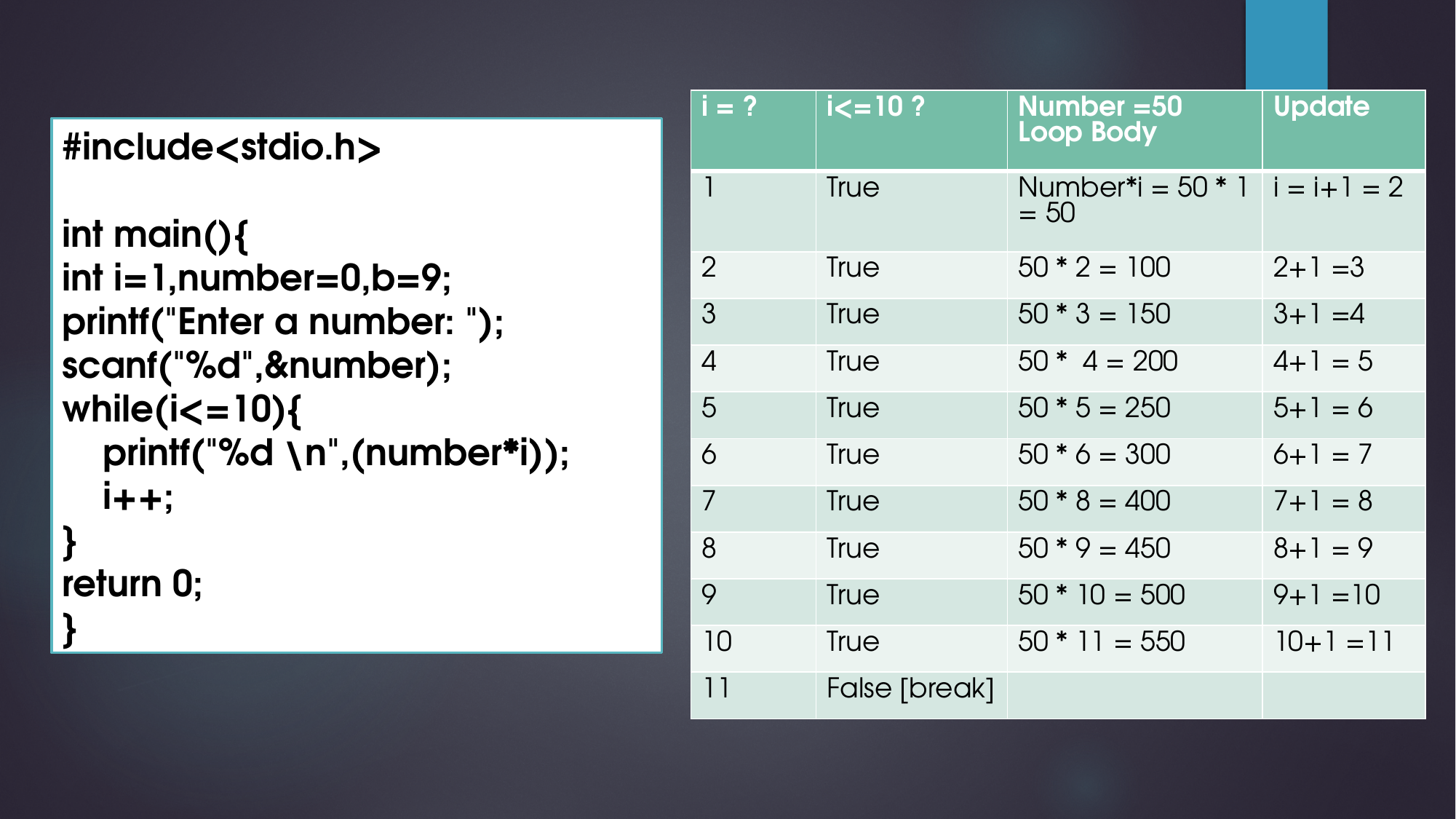

| i = ? | i<=10 ? | Number =50 Loop Body | Update |
| --- | --- | --- | --- |
| 1 | True | Number\*i = 50 \* 1 = 50 | i = i+1 = 2 |
| 2 | True | 50 \* 2 = 100 | 2+1 =3 |
| 3 | True | 50 \* 3 = 150 | 3+1 =4 |
| 4 | True | 50 \* 4 = 200 | 4+1 = 5 |
| 5 | True | 50 \* 5 = 250 | 5+1 = 6 |
| 6 | True | 50 \* 6 = 300 | 6+1 = 7 |
| 7 | True | 50 \* 8 = 400 | 7+1 = 8 |
| 8 | True | 50 \* 9 = 450 | 8+1 = 9 |
| 9 | True | 50 \* 10 = 500 | 9+1 =10 |
| 10 | True | 50 \* 11 = 550 | 10+1 =11 |
| 11 | False [break] |  |  |
#include<stdio.h>

int main(){
int i=1,number=0,b=9;
printf("Enter a number: ");
scanf("%d",&number);
while(i<=10){
    printf("%d \n",(number*i));
    i++;
}
return 0;
}